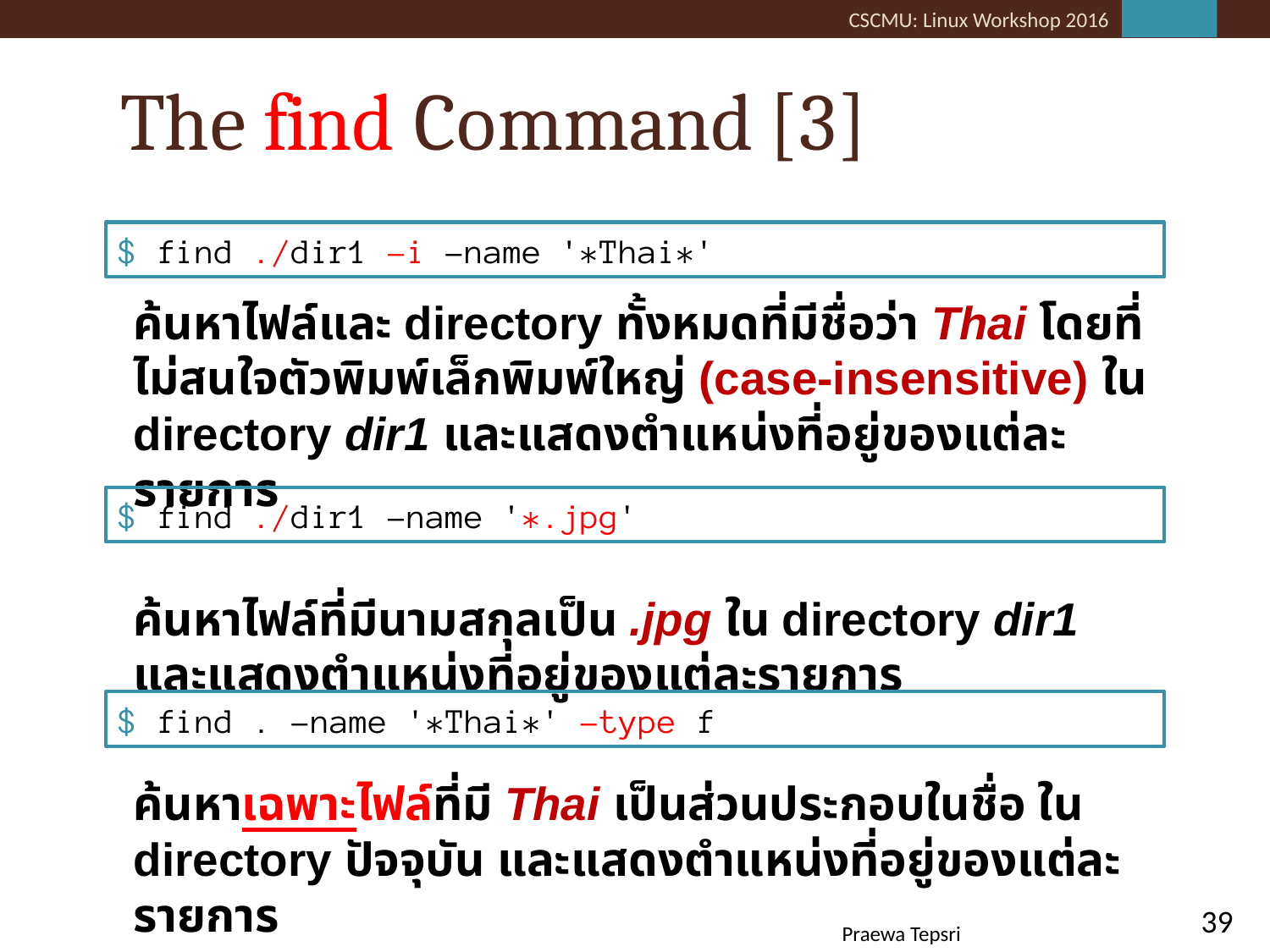

# The find Command [3]

ค้นหาไฟล์และ directory ทั้งหมดที่มีชื่อว่า Thai โดยที่ไม่สนใจตัวพิมพ์เล็กพิมพ์ใหญ่ (case-insensitive) ใน directory dir1 และแสดงตำแหน่งที่อยู่ของแต่ละรายการ

ค้นหาไฟล์ที่มีนามสกุลเป็น .jpg ใน directory dir1 และแสดงตำแหน่งที่อยู่ของแต่ละรายการ

ค้นหาเฉพาะไฟล์ที่มี Thai เป็นส่วนประกอบในชื่อ ใน directory ปัจจุบัน และแสดงตำแหน่งที่อยู่ของแต่ละรายการ
$ find ./dir1 –i -name '*Thai*'
$ find ./dir1 -name '*.jpg'
$ find . -name '*Thai*' -type f
39
Praewa Tepsri